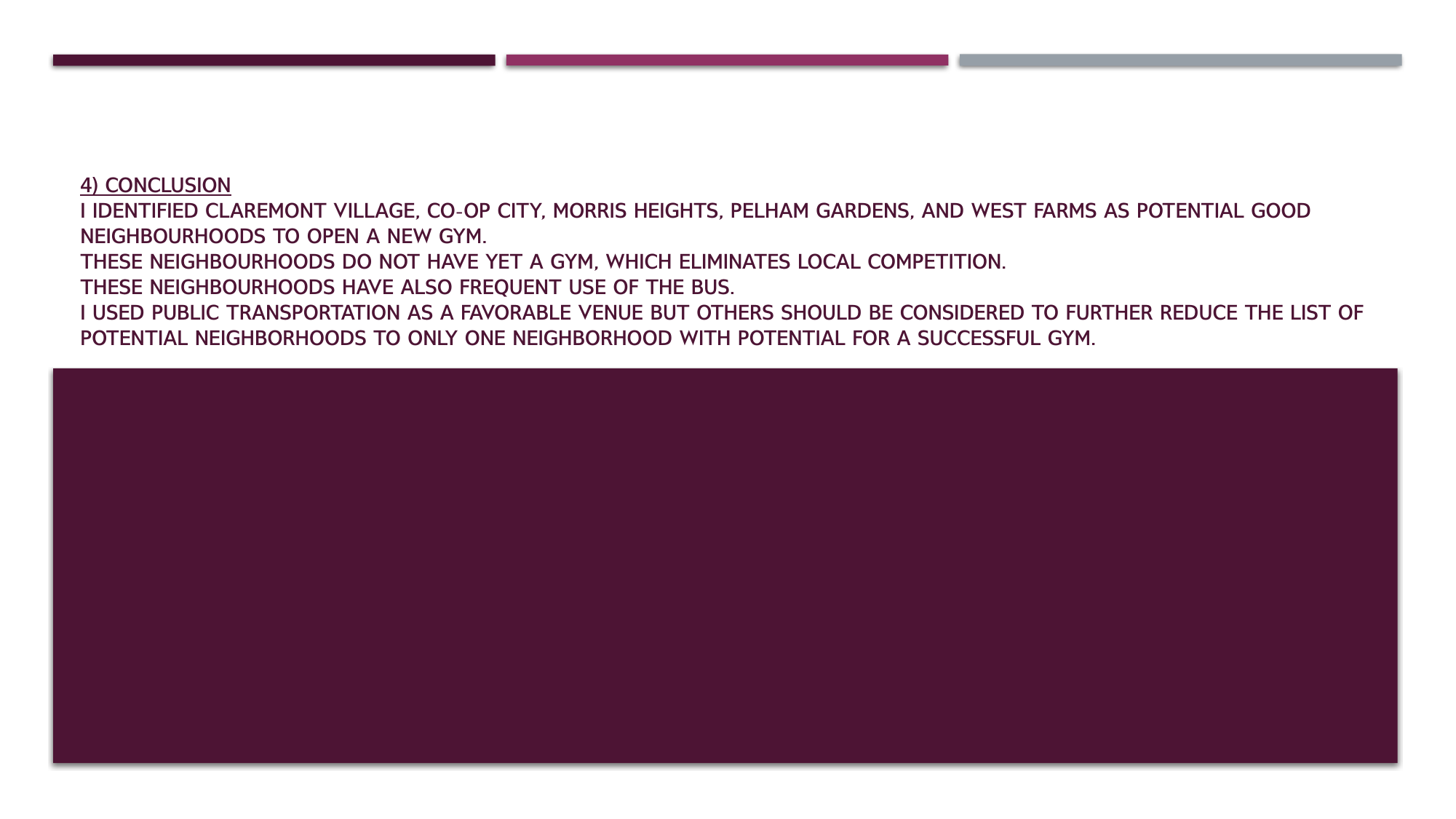

# 4) Conclusion I identified Claremont Village, Co-op City, Morris Heights, Pelham Gardens, and West Farms as potential good neighbourhoods to open a new gym. These neighbourhoods do not have yet a gym, which eliminates local competition. These neighbourhoods have also frequent use of the bus. I used public transportation as a favorable venue but others should be considered to further reduce the list of potential neighborhoods to only one neighborhood with potential for a successful gym.